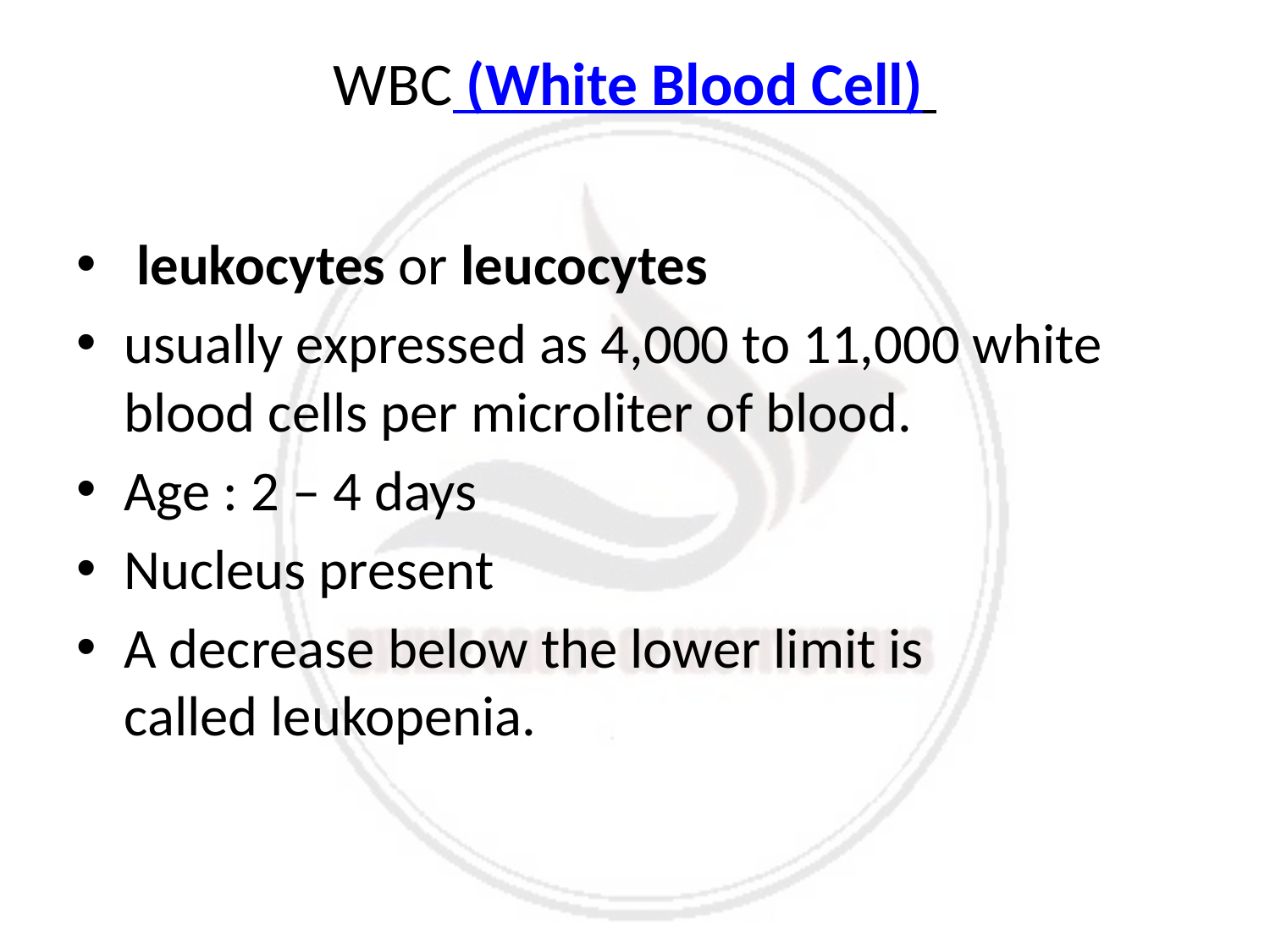

# WBC (White Blood Cell)
 leukocytes or leucocytes
usually expressed as 4,000 to 11,000 white blood cells per microliter of blood.
Age : 2 – 4 days
Nucleus present
A decrease below the lower limit is called leukopenia.